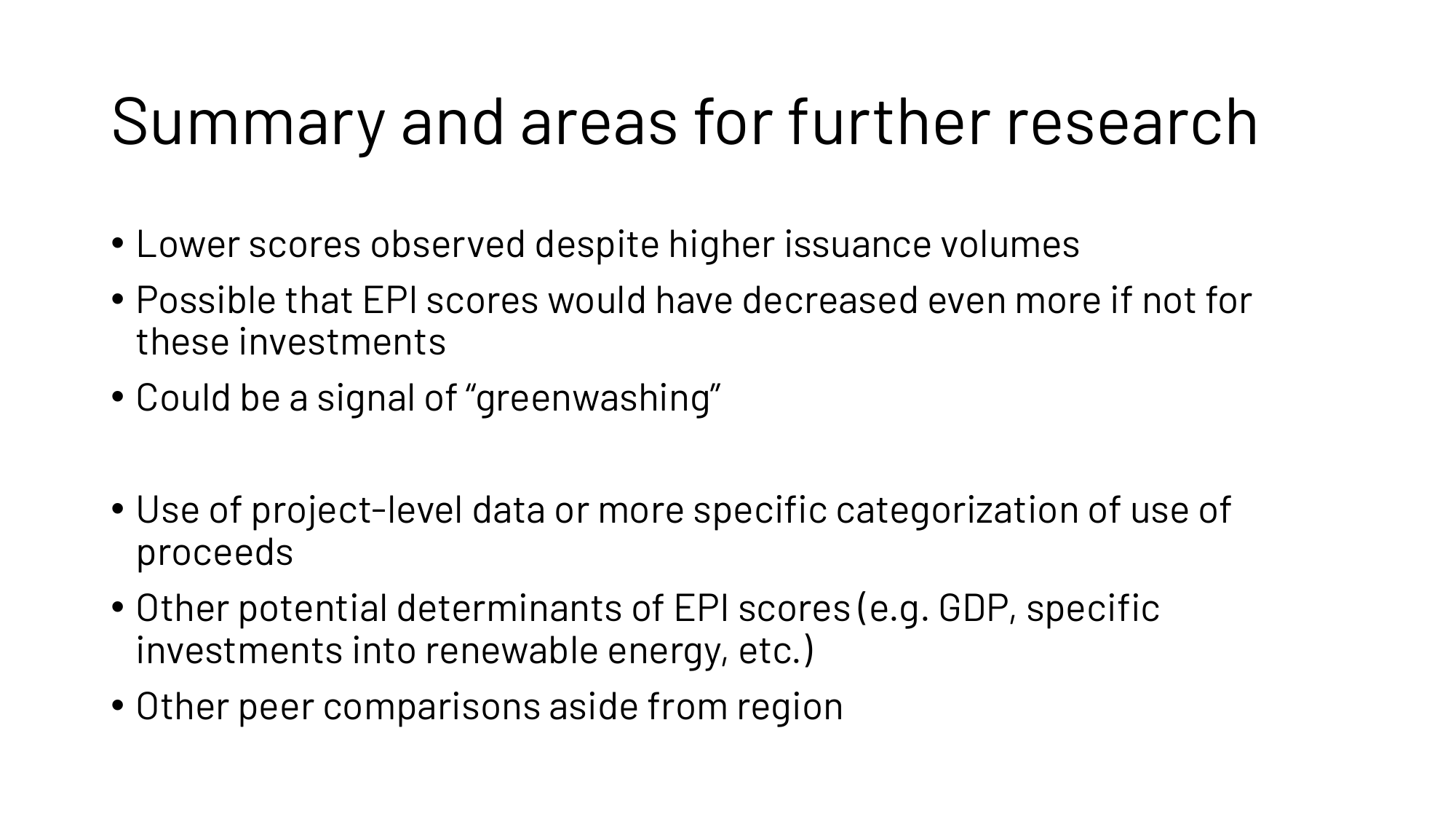

# Summary and areas for further research
Lower scores observed despite higher issuance volumes
Possible that EPI scores would have decreased even more if not for these investments
Could be a signal of “greenwashing”

Use of project-level data or more specific categorization of use of proceeds
Other potential determinants of EPI scores (e.g. GDP, specific investments into renewable energy, etc.)
Other peer comparisons aside from region